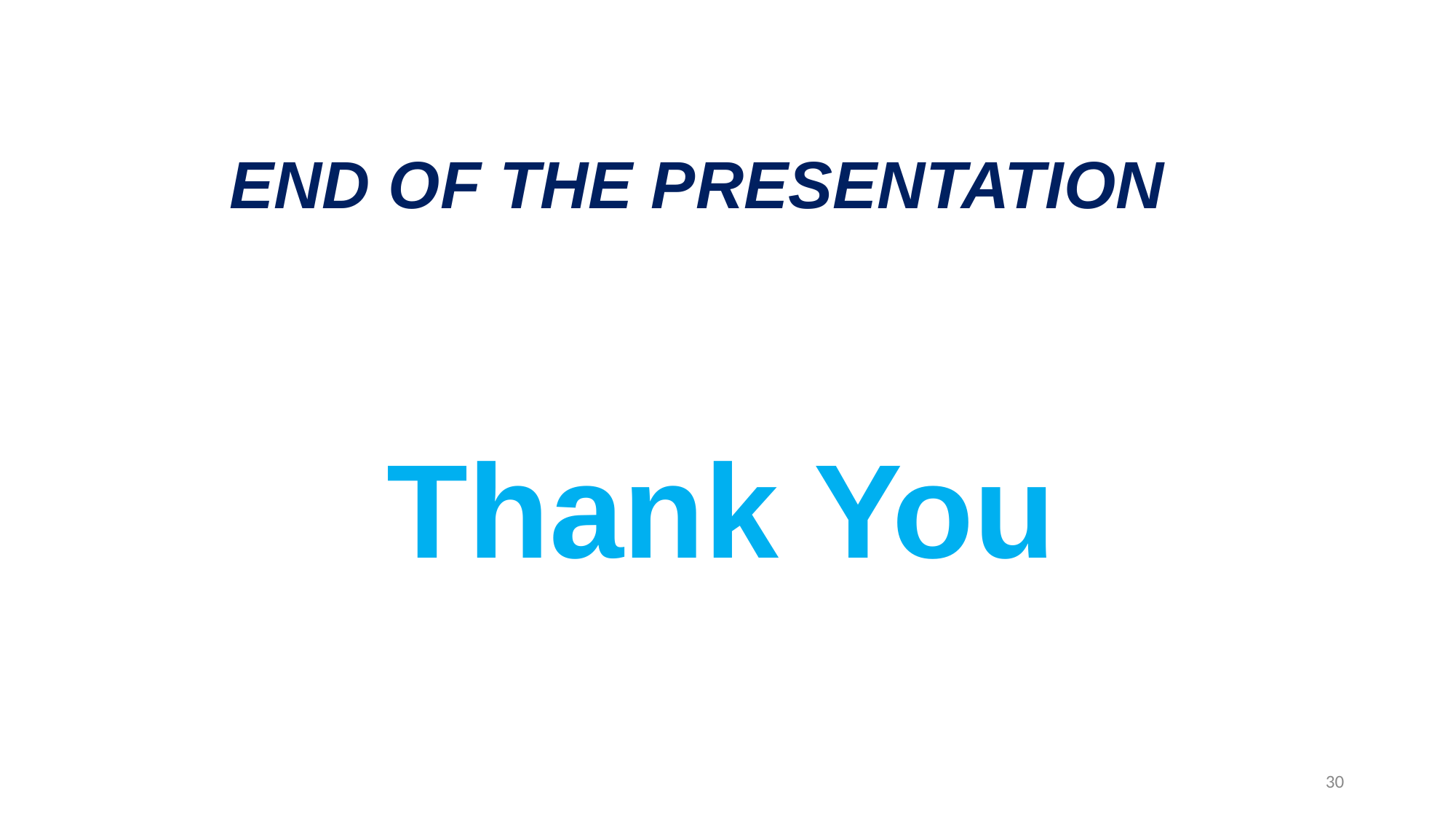

# END OF THE PRESENTATION
Thank You
30